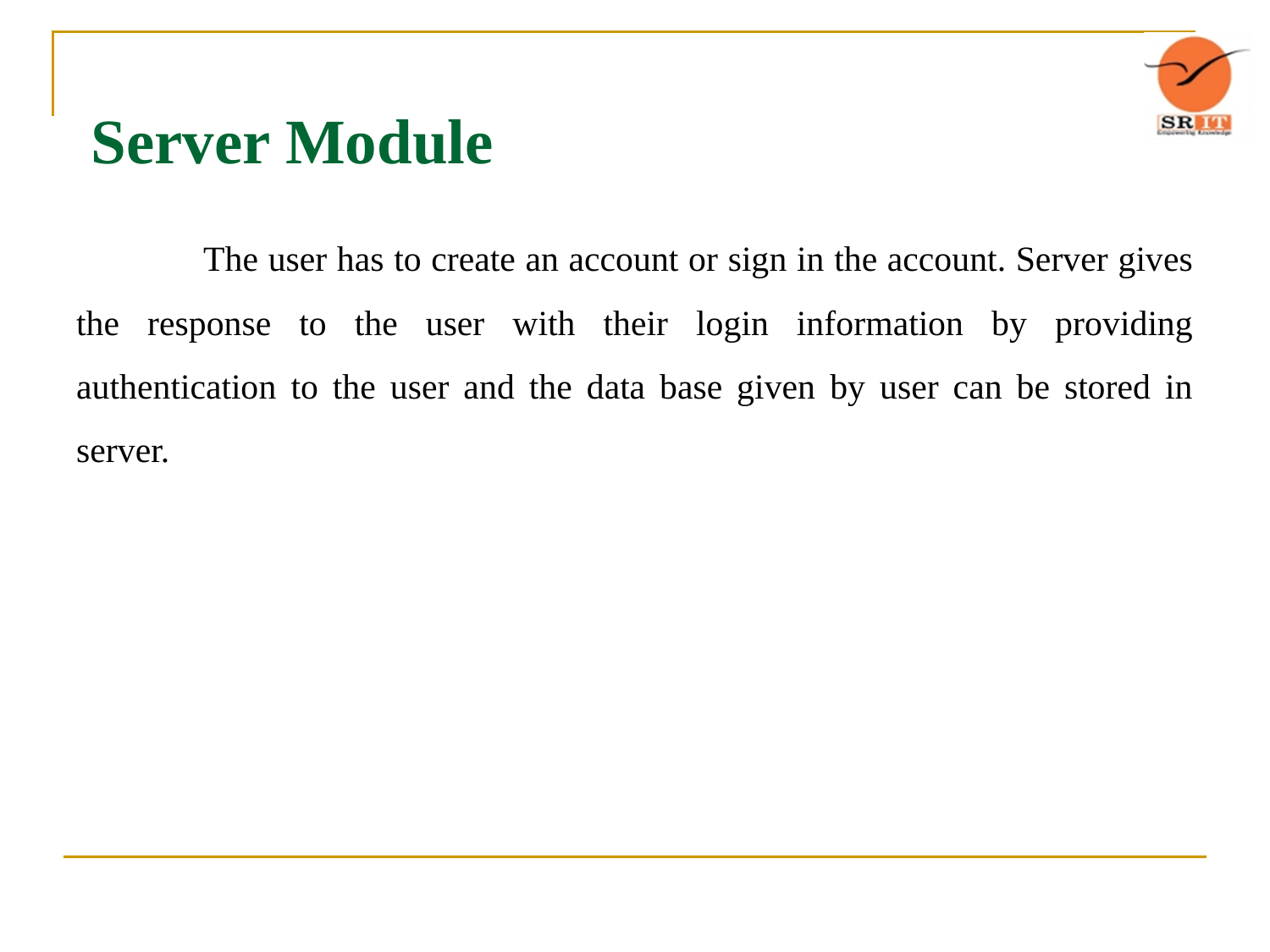

# Server Module
	The user has to create an account or sign in the account. Server gives the response to the user with their login information by providing authentication to the user and the data base given by user can be stored in server.